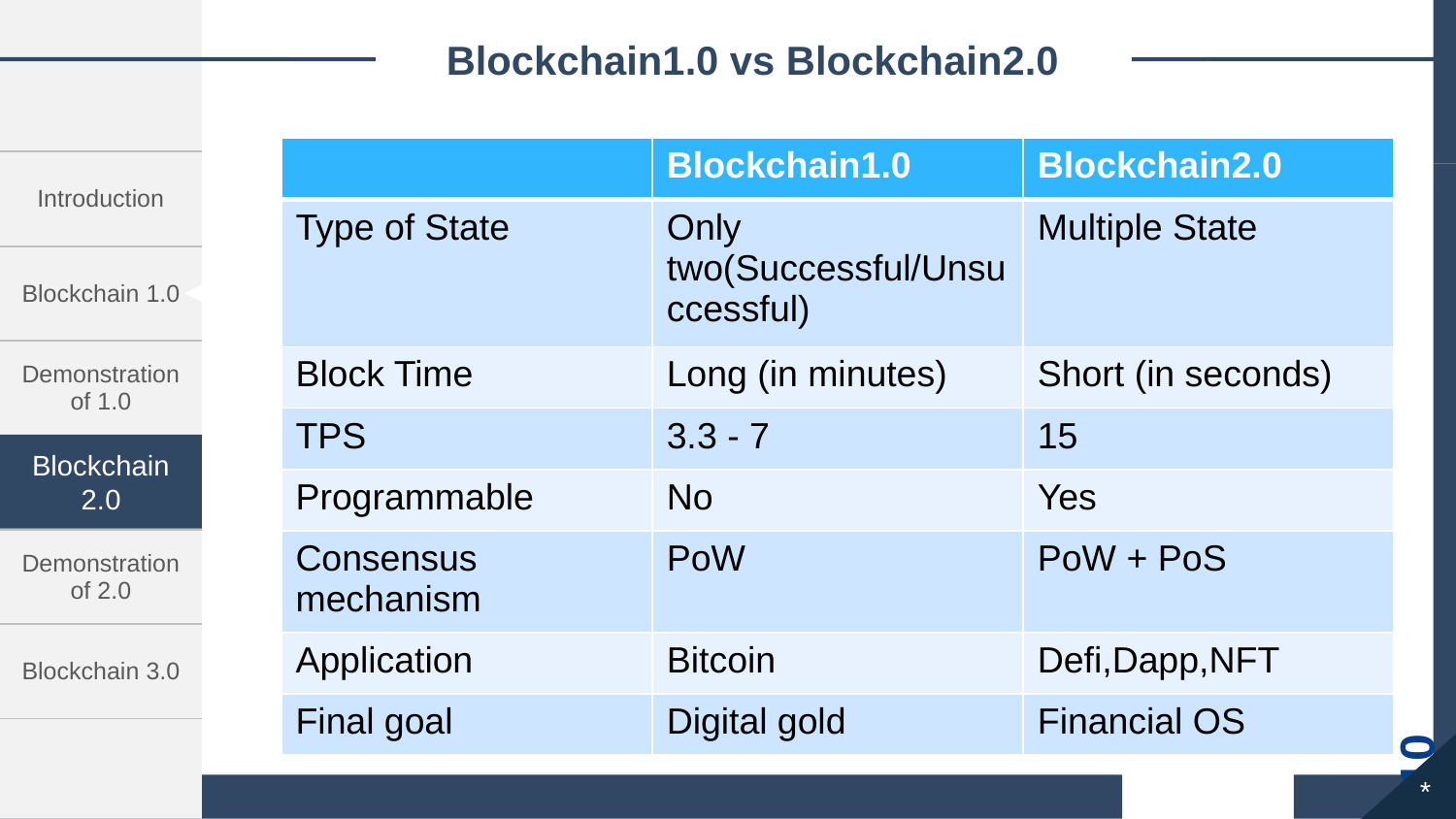

Blockchain1.0 vs Blockchain2.0

|  | Blockchain1.0 | Blockchain2.0 |
| --- | --- | --- |
| Type of State | Only two(Successful/Unsuccessful) | Multiple State |
| Block Time | Long (in minutes) | Short (in seconds) |
| TPS | 3.3 - 7 | 15 |
| Programmable | No | Yes |
| Consensus mechanism | PoW | PoW + PoS |
| Application | Bitcoin | Defi,Dapp,NFT |
| Final goal | Digital gold | Financial OS |
| Introduction |
| --- |
| Blockchain 1.0 |
| Demonstration of 1.0 |
| Blockchain 2.0 |
| Demonstration of 2.0 |
| Blockchain 3.0 |

Blockchain 2.0
10

*